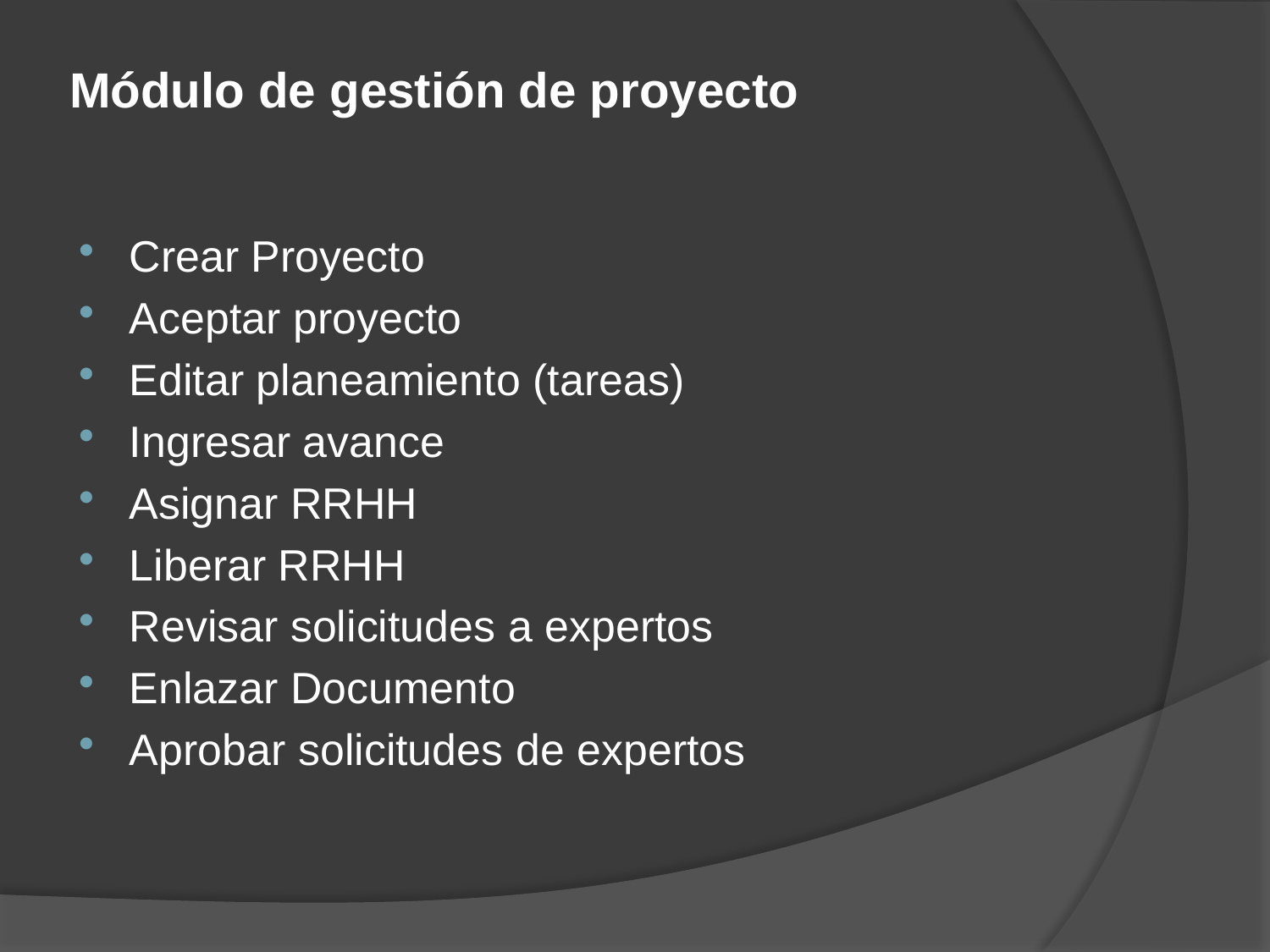

# Módulo de gestión de proyecto
Crear Proyecto
Aceptar proyecto
Editar planeamiento (tareas)
Ingresar avance
Asignar RRHH
Liberar RRHH
Revisar solicitudes a expertos
Enlazar Documento
Aprobar solicitudes de expertos